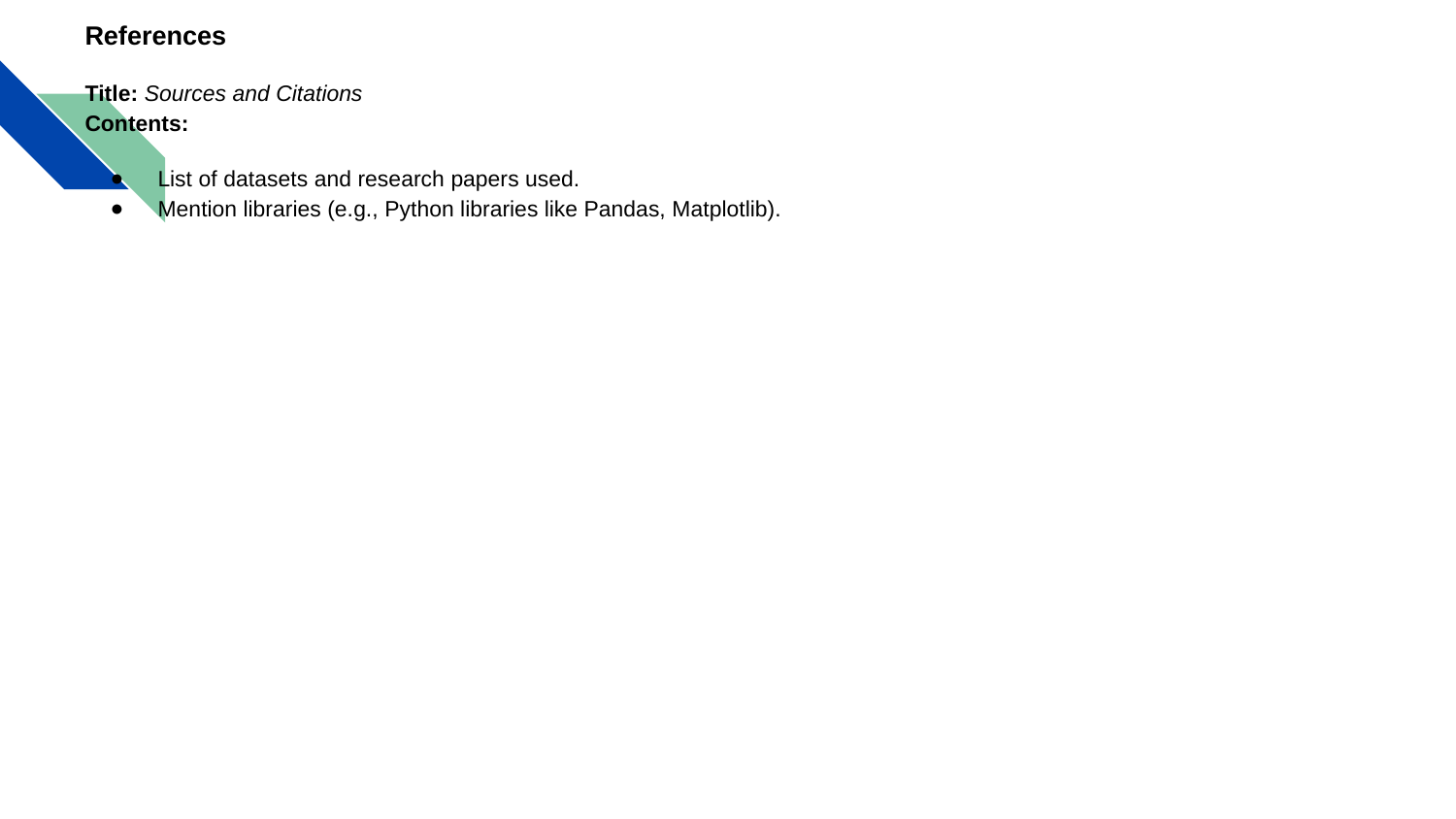

# References
Title: Sources and Citations
Contents:
List of datasets and research papers used.
Mention libraries (e.g., Python libraries like Pandas, Matplotlib).